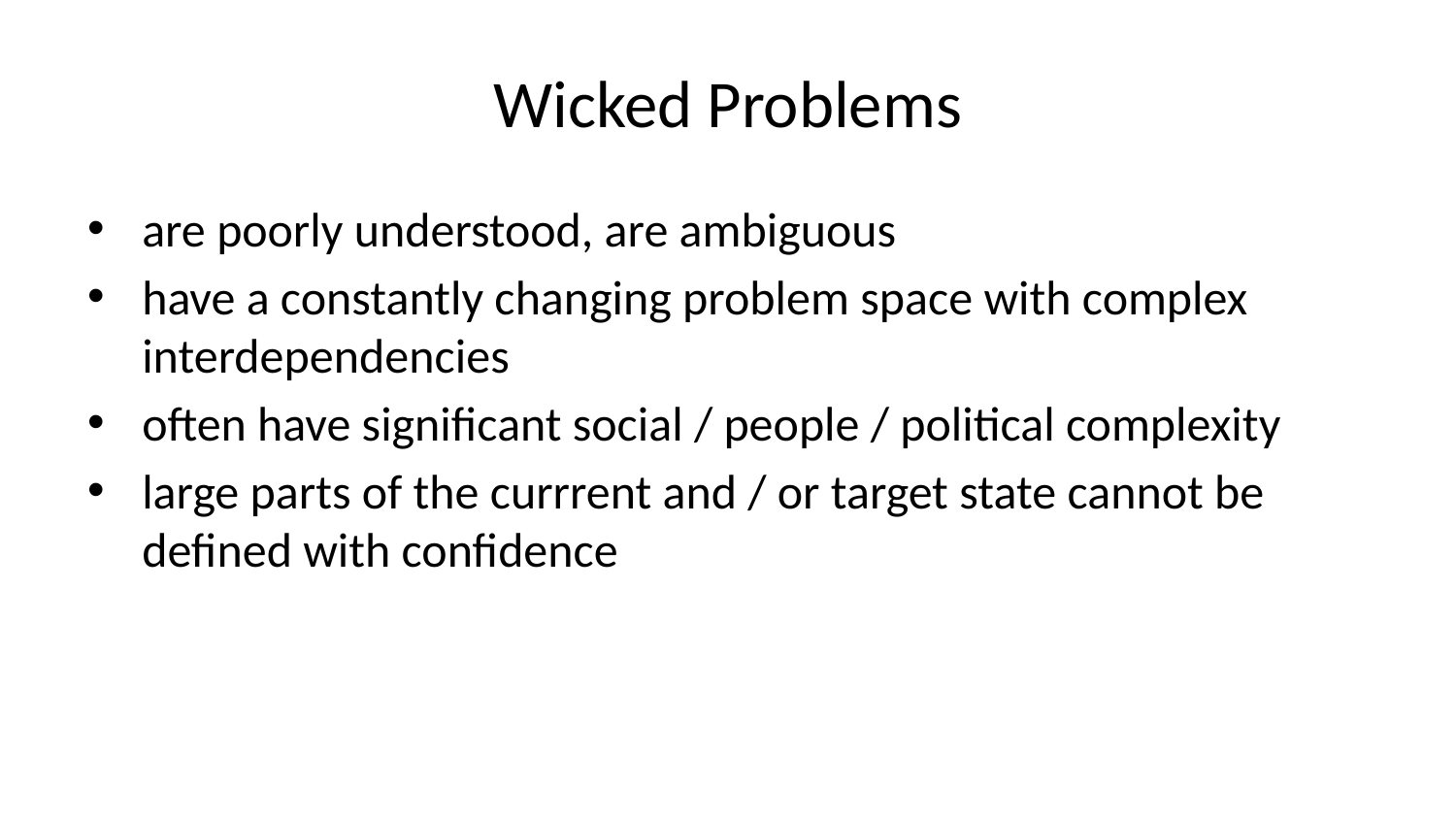

# Wicked Problems
are poorly understood, are ambiguous
have a constantly changing problem space with complex interdependencies
often have significant social / people / political complexity​
large parts of the currrent and / or target state cannot be defined with confidence